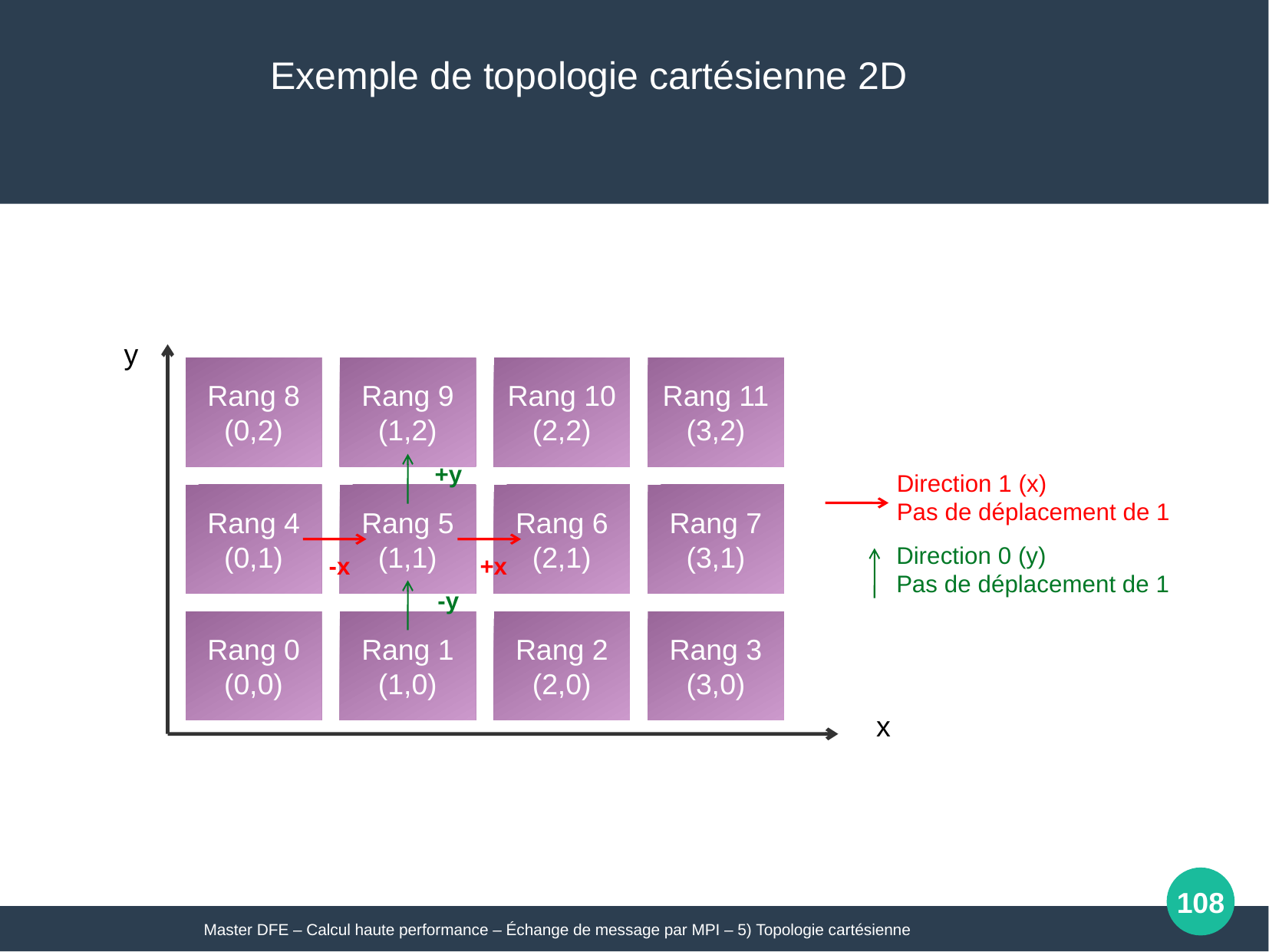

Exemple de topologie cartésienne 2D
y

Rang 8
(0,2)
Rang 9
(1,2)
Rang 10
(2,2)
Rang 11
(3,2)
+y

Direction 1 (x)
Pas de déplacement de 1
Rang 4
(0,1)
Rang 5
(1,1)
Rang 6
(2,1)
Rang 7
(3,1)

Direction 0 (y)
Pas de déplacement de 1

+x
-x

-y

Rang 0
(0,0)
Rang 1
(1,0)
Rang 2
(2,0)
Rang 3
(3,0)
x

108
Master DFE – Calcul haute performance – Échange de message par MPI – 5) Topologie cartésienne